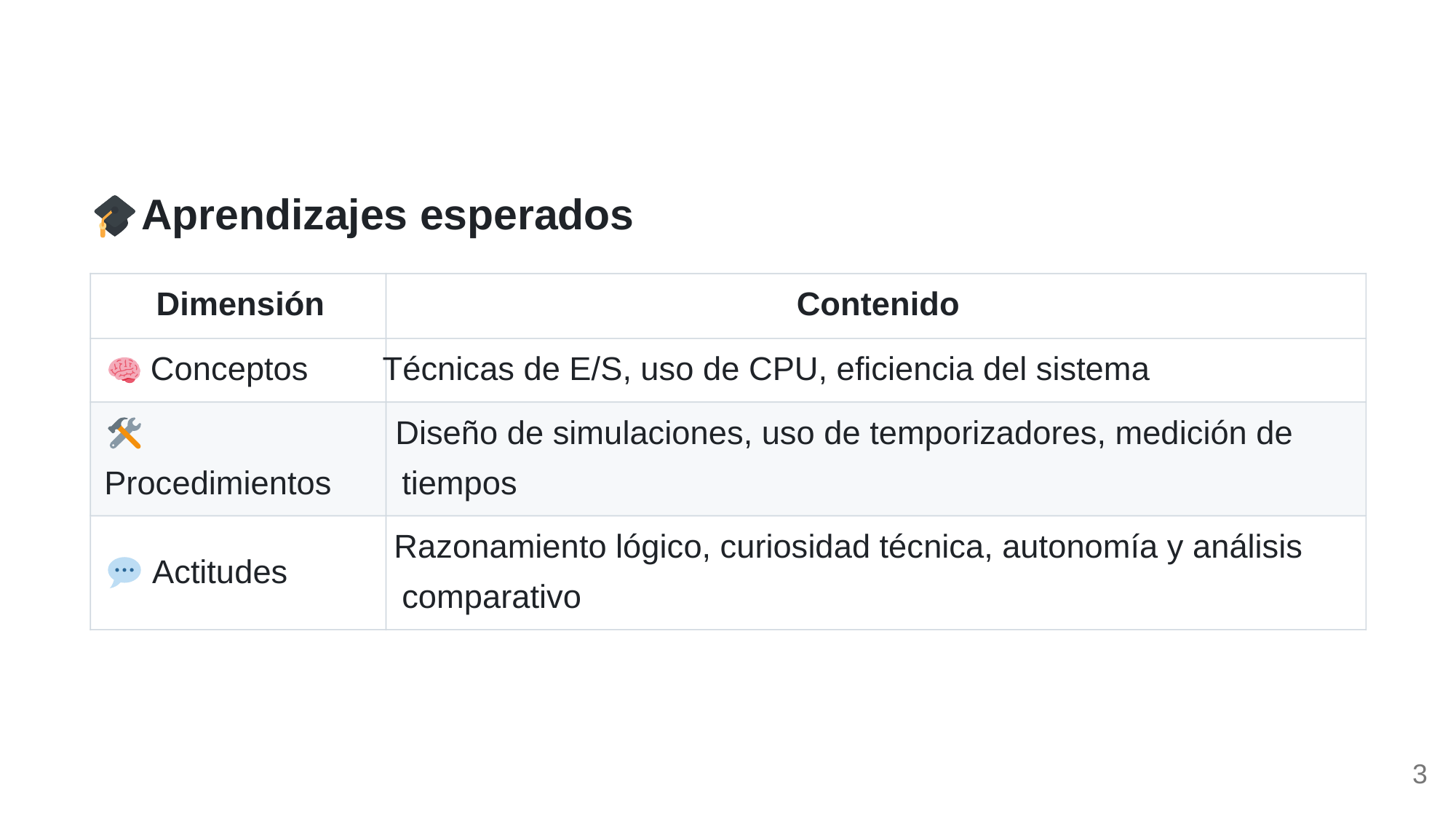

Aprendizajes esperados

Dimensión
Contenido

 Conceptos
Técnicas de E/S, uso de CPU, eficiencia del sistema

Diseño de simulaciones, uso de temporizadores, medición de

Procedimientos
tiempos

Razonamiento lógico, curiosidad técnica, autonomía y análisis
 Actitudes

comparativo

3